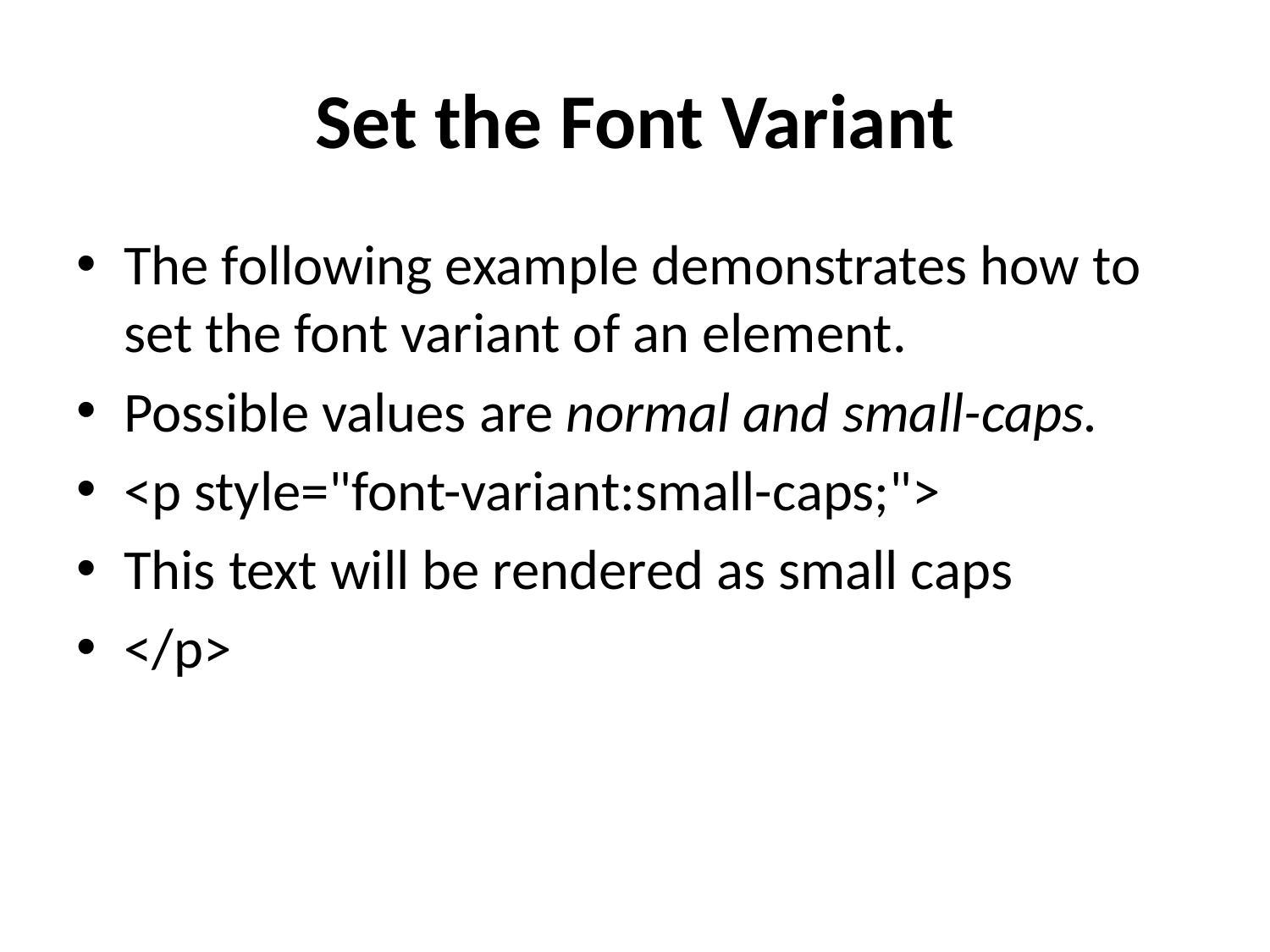

# Set the Font Variant
The following example demonstrates how to set the font variant of an element.
Possible values are normal and small-caps.
<p style="font-variant:small-caps;">
This text will be rendered as small caps
</p>